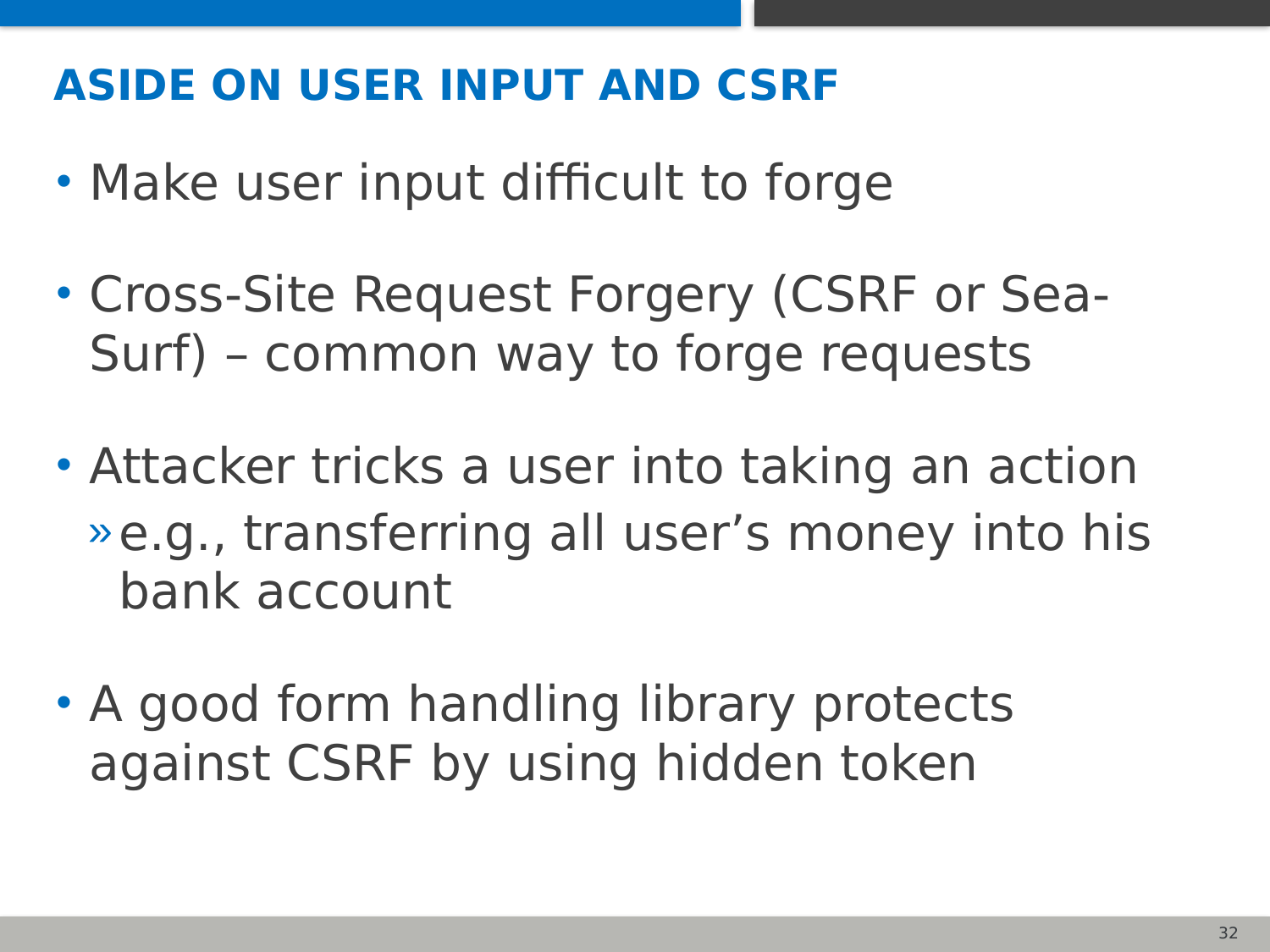

# aside on user input and CSRF
Make user input difficult to forge

Cross-Site Request Forgery (CSRF or Sea-Surf) – common way to forge requests

Attacker tricks a user into taking an action
e.g., transferring all user’s money into his bank account

A good form handling library protects against CSRF by using hidden token